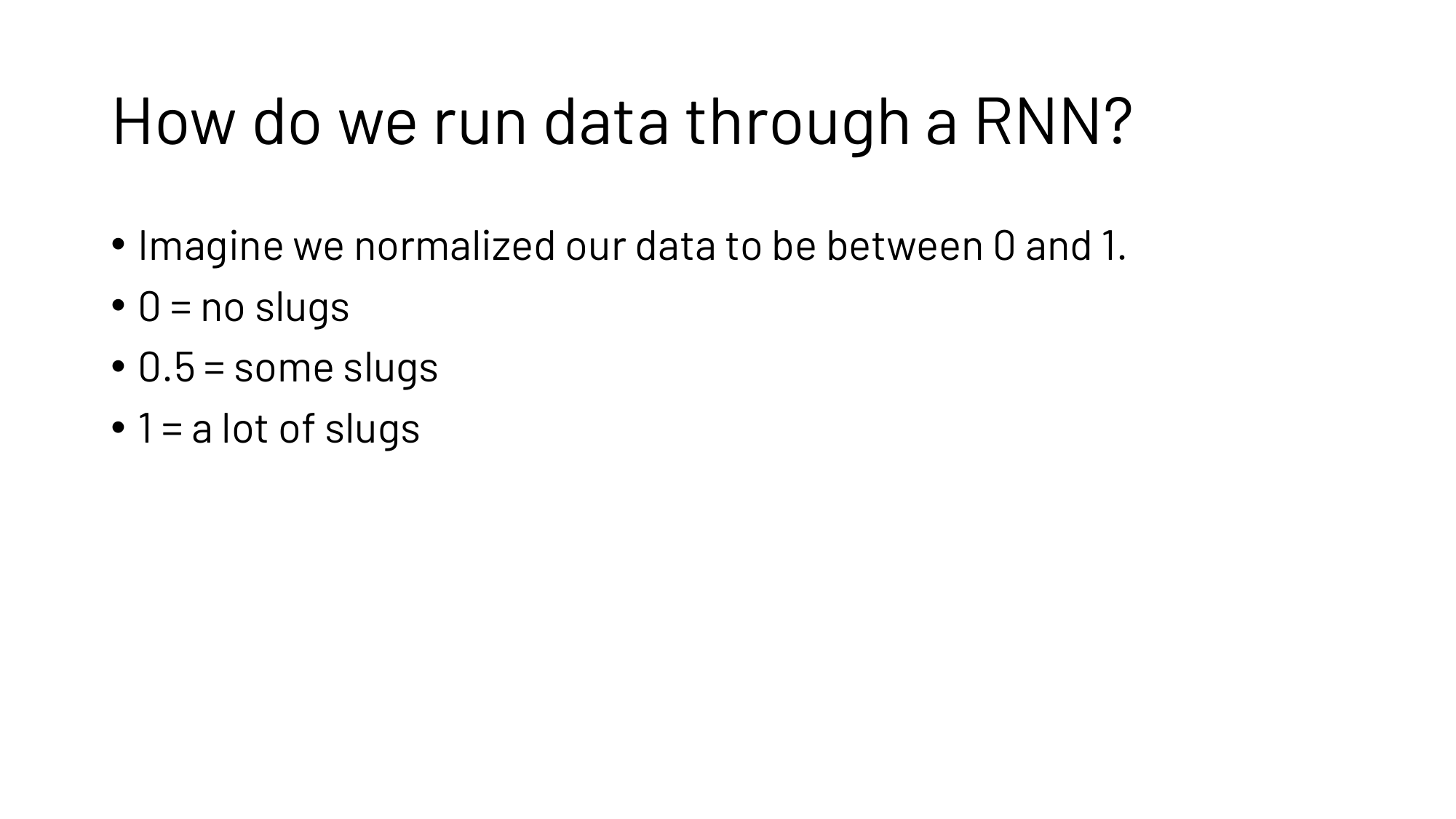

# How do we run data through a RNN?
Imagine we normalized our data to be between 0 and 1.
0 = no slugs
0.5 = some slugs
1 = a lot of slugs